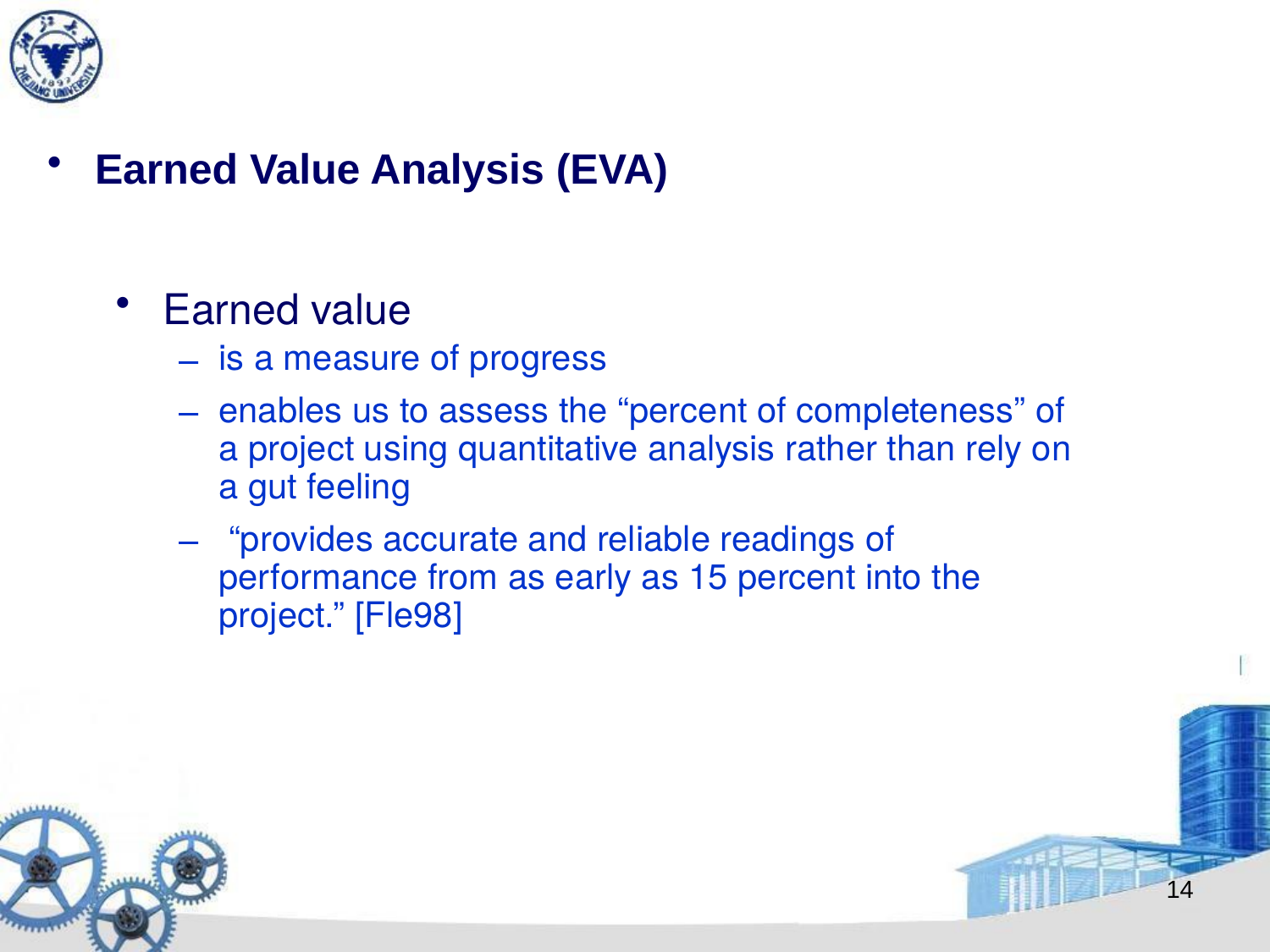

Earned Value Analysis (EVA)
Earned value
is a measure of progress
enables us to assess the “percent of completeness” of a project using quantitative analysis rather than rely on a gut feeling
 “provides accurate and reliable readings of performance from as early as 15 percent into the project.” [Fle98]
14